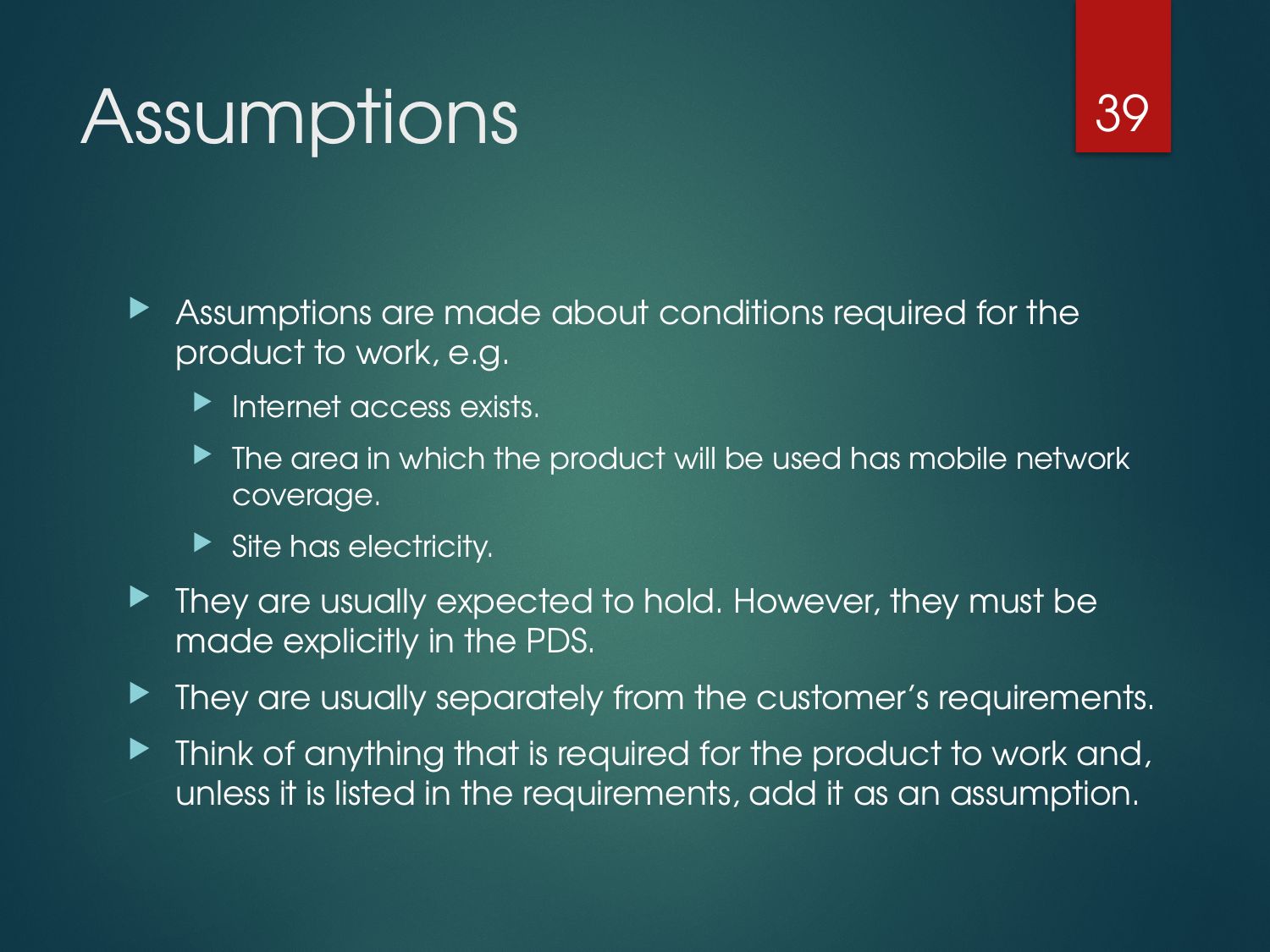

39
# Assumptions
Assumptions are made about conditions required for the product to work, e.g.
Internet access exists.
The area in which the product will be used has mobile network coverage.
Site has electricity.
They are usually expected to hold. However, they must be made explicitly in the PDS.
They are usually separately from the customer’s requirements.
Think of anything that is required for the product to work and, unless it is listed in the requirements, add it as an assumption.